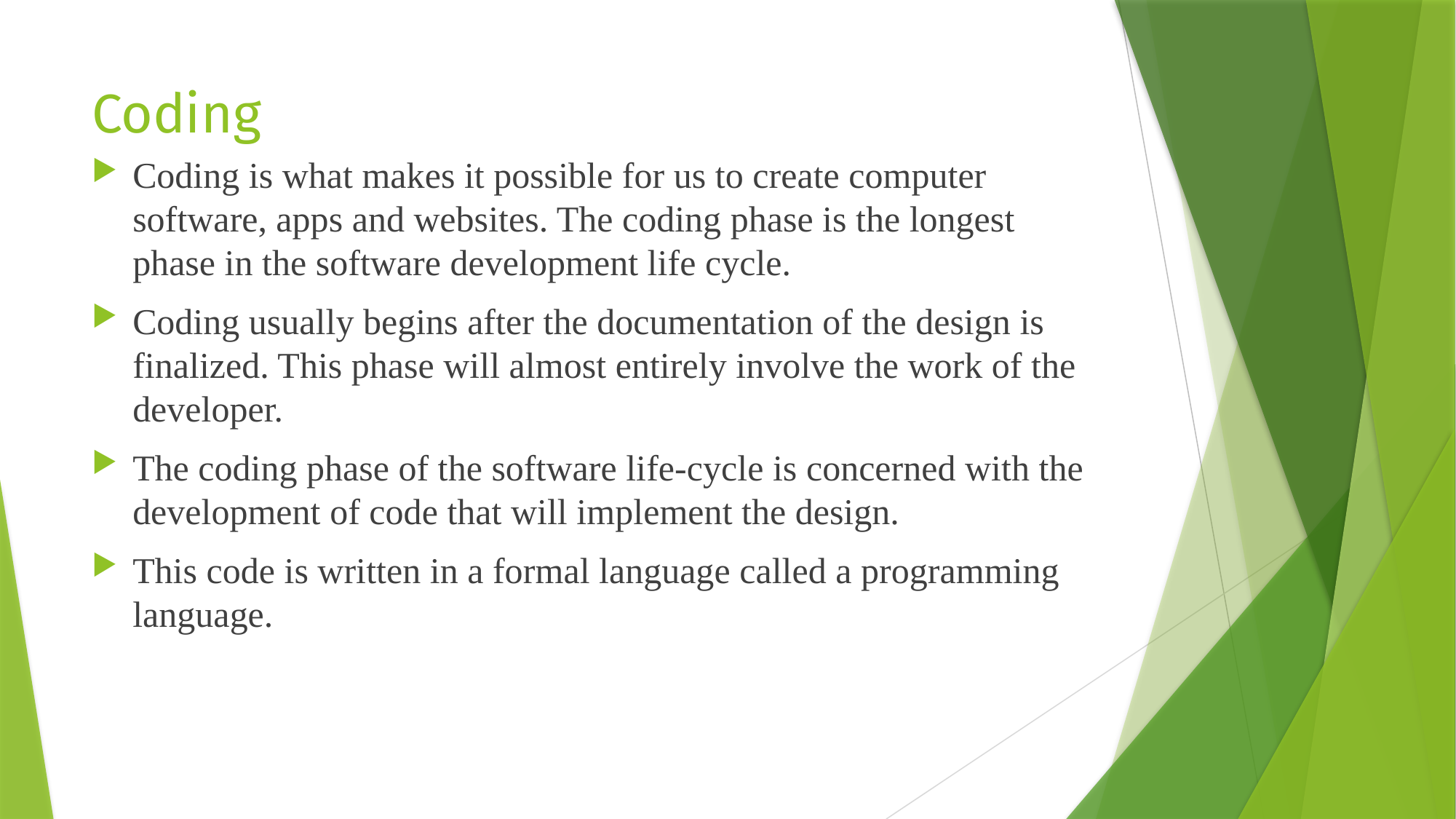

# Coding
Coding is what makes it possible for us to create computer software, apps and websites. The coding phase is the longest phase in the software development life cycle.
Coding usually begins after the documentation of the design is finalized. This phase will almost entirely involve the work of the developer.
The coding phase of the software life-cycle is concerned with the development of code that will implement the design.
This code is written in a formal language called a programming language.